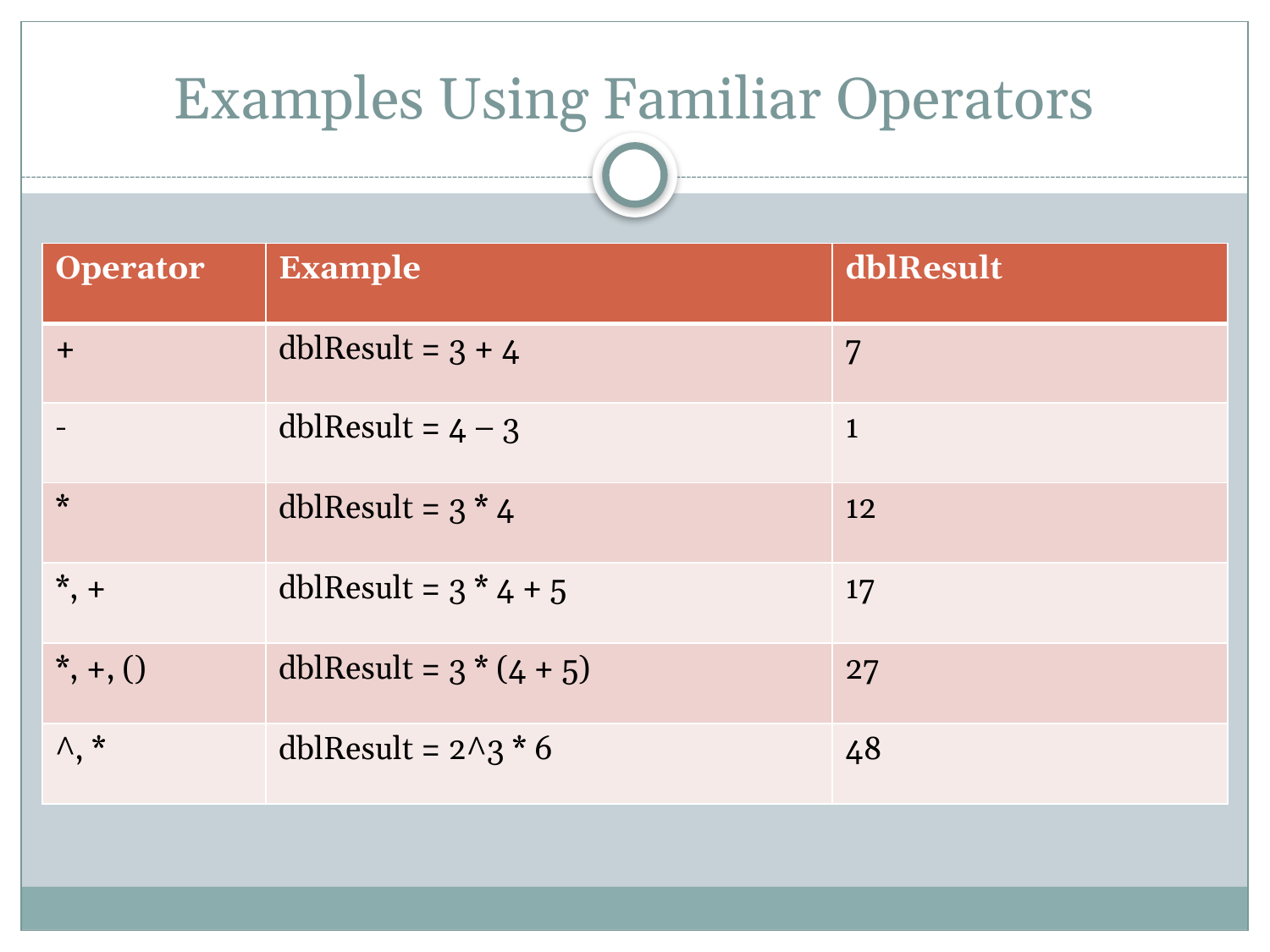

# Examples Using Familiar Operators
| Operator | Example | dblResult |
| --- | --- | --- |
| + | dblResult = 3 + 4 | 7 |
| - | dblResult = 4 – 3 | 1 |
| \* | dblResult = 3 \* 4 | 12 |
| \*, + | dblResult = 3 \* 4 + 5 | 17 |
| \*, +, () | dblResult = 3 \* (4 + 5) | 27 |
| ^, \* | dblResult = 2^3 \* 6 | 48 |